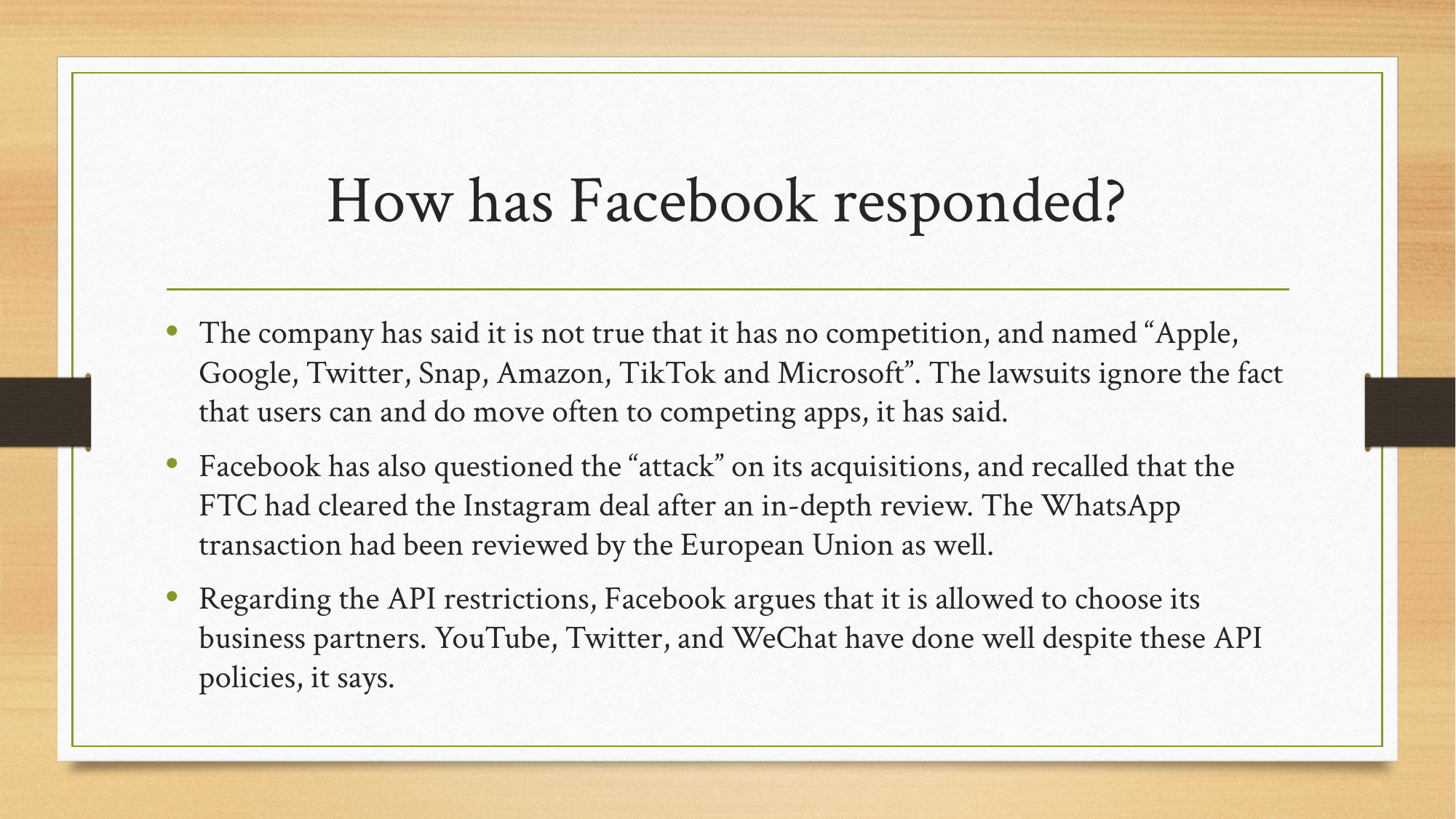

# How has Facebook responded?
The company has said it is not true that it has no competition, and named “Apple, Google, Twitter, Snap, Amazon, TikTok and Microsoft”. The lawsuits ignore the fact that users can and do move often to competing apps, it has said.
Facebook has also questioned the “attack” on its acquisitions, and recalled that the FTC had cleared the Instagram deal after an in-depth review. The WhatsApp transaction had been reviewed by the European Union as well.
Regarding the API restrictions, Facebook argues that it is allowed to choose its business partners. YouTube, Twitter, and WeChat have done well despite these API policies, it says.